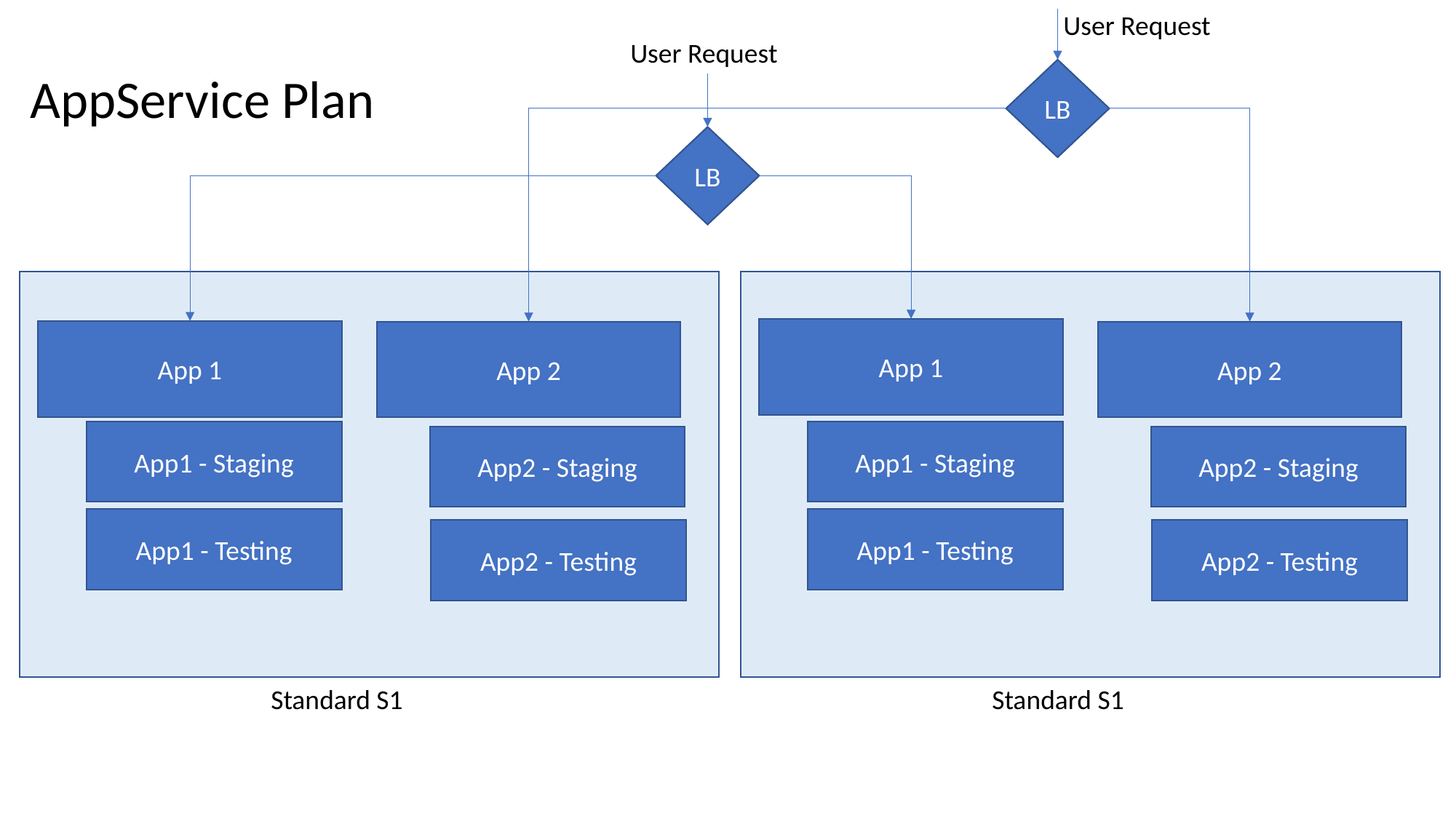

User Request
User Request
LB
# AppService Plan
LB

App 1
App 1
App 2
App 2
App1 - Staging
App1 - Staging
App2 - Staging
App2 - Staging
App1 - Testing
App1 - Testing
App2 - Testing
App2 - Testing
Standard S1
Standard S1